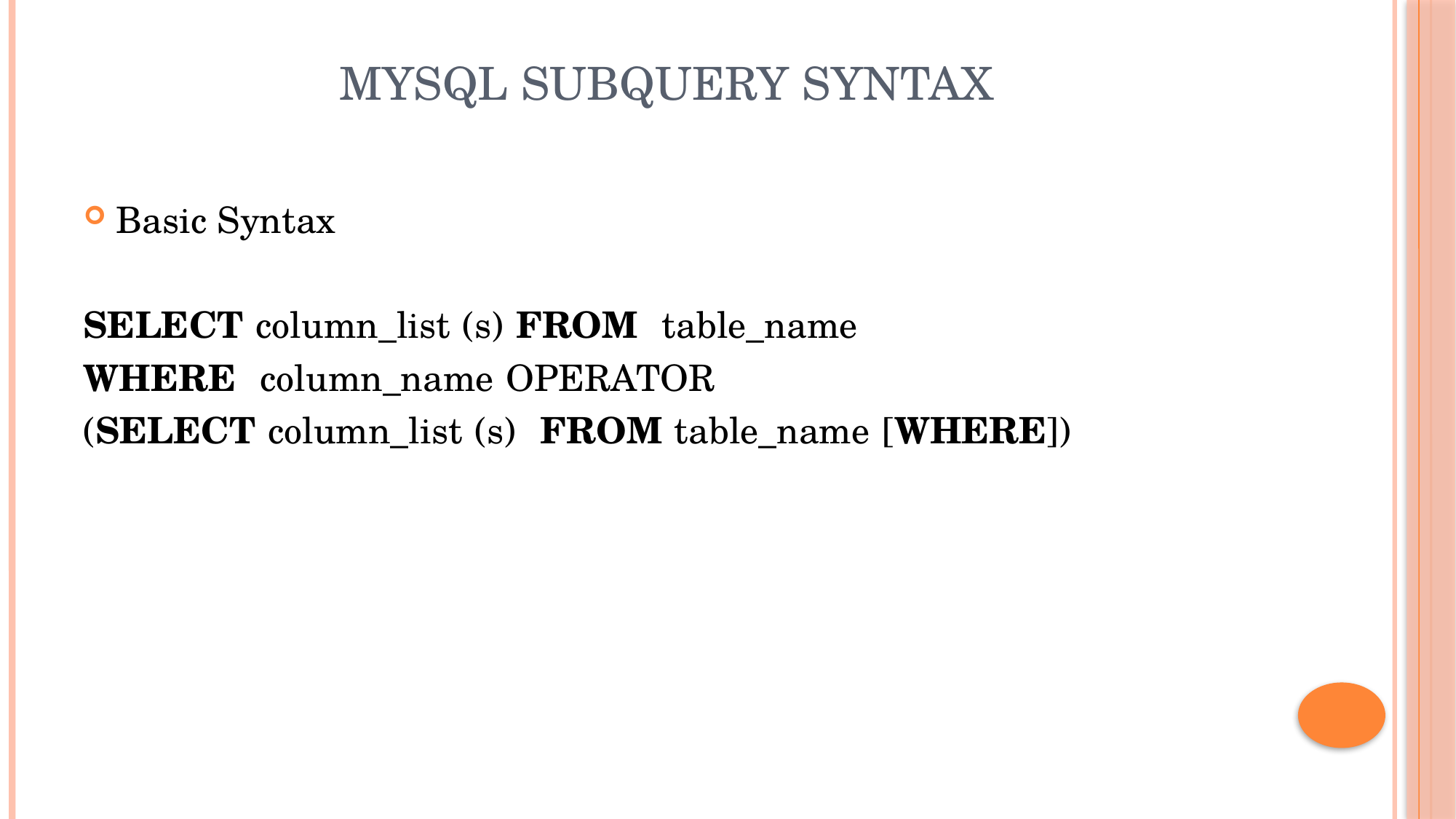

# MySQL Subquery Syntax
Basic Syntax

SELECT column_list (s) FROM  table_name
WHERE  column_name OPERATOR
(SELECT column_list (s)  FROM table_name [WHERE])